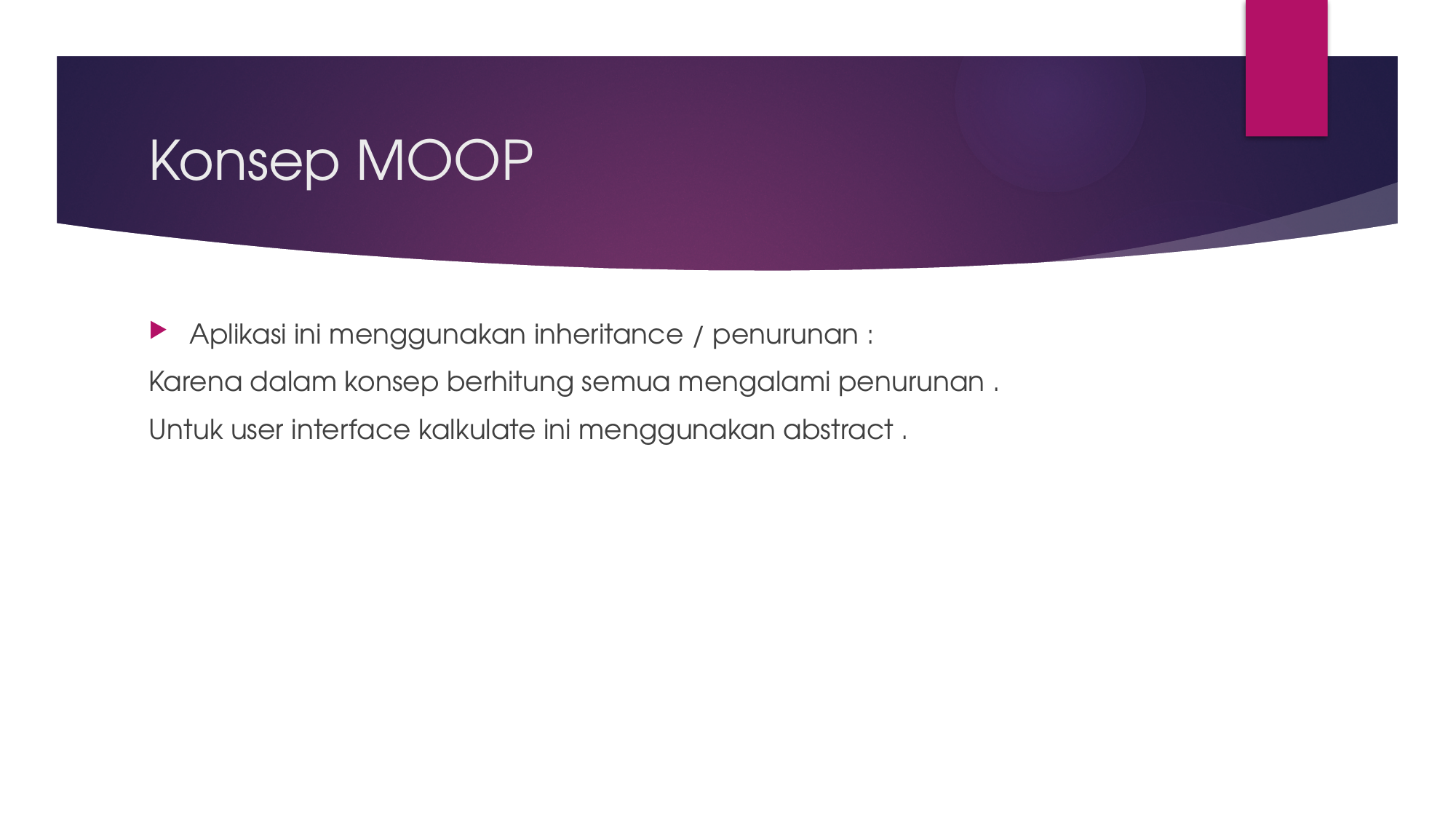

# Konsep MOOP
Aplikasi ini menggunakan inheritance / penurunan :
Karena dalam konsep berhitung semua mengalami penurunan .
Untuk user interface kalkulate ini menggunakan abstract .